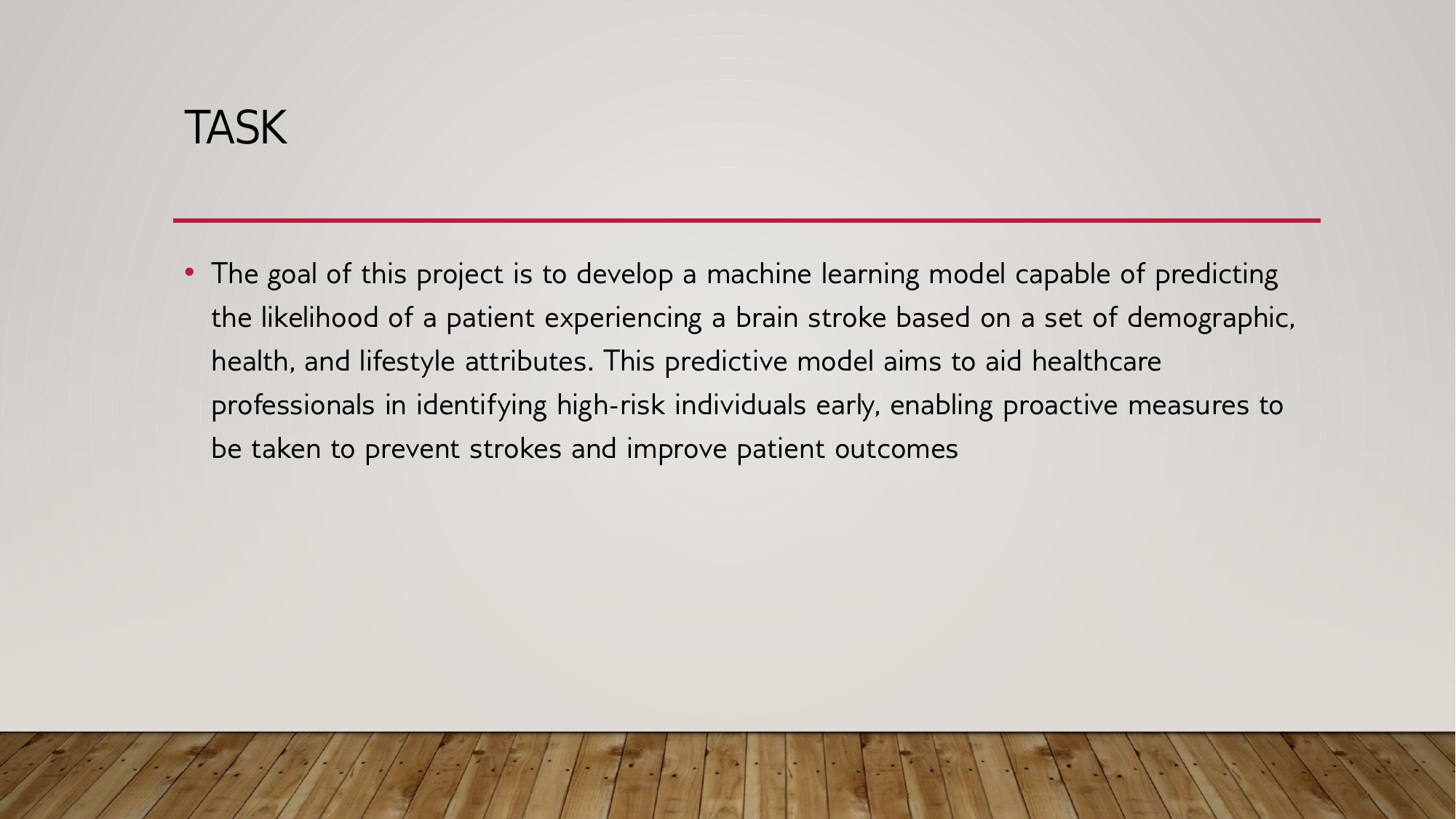

# task
The goal of this project is to develop a machine learning model capable of predicting the likelihood of a patient experiencing a brain stroke based on a set of demographic, health, and lifestyle attributes. This predictive model aims to aid healthcare professionals in identifying high-risk individuals early, enabling proactive measures to be taken to prevent strokes and improve patient outcomes